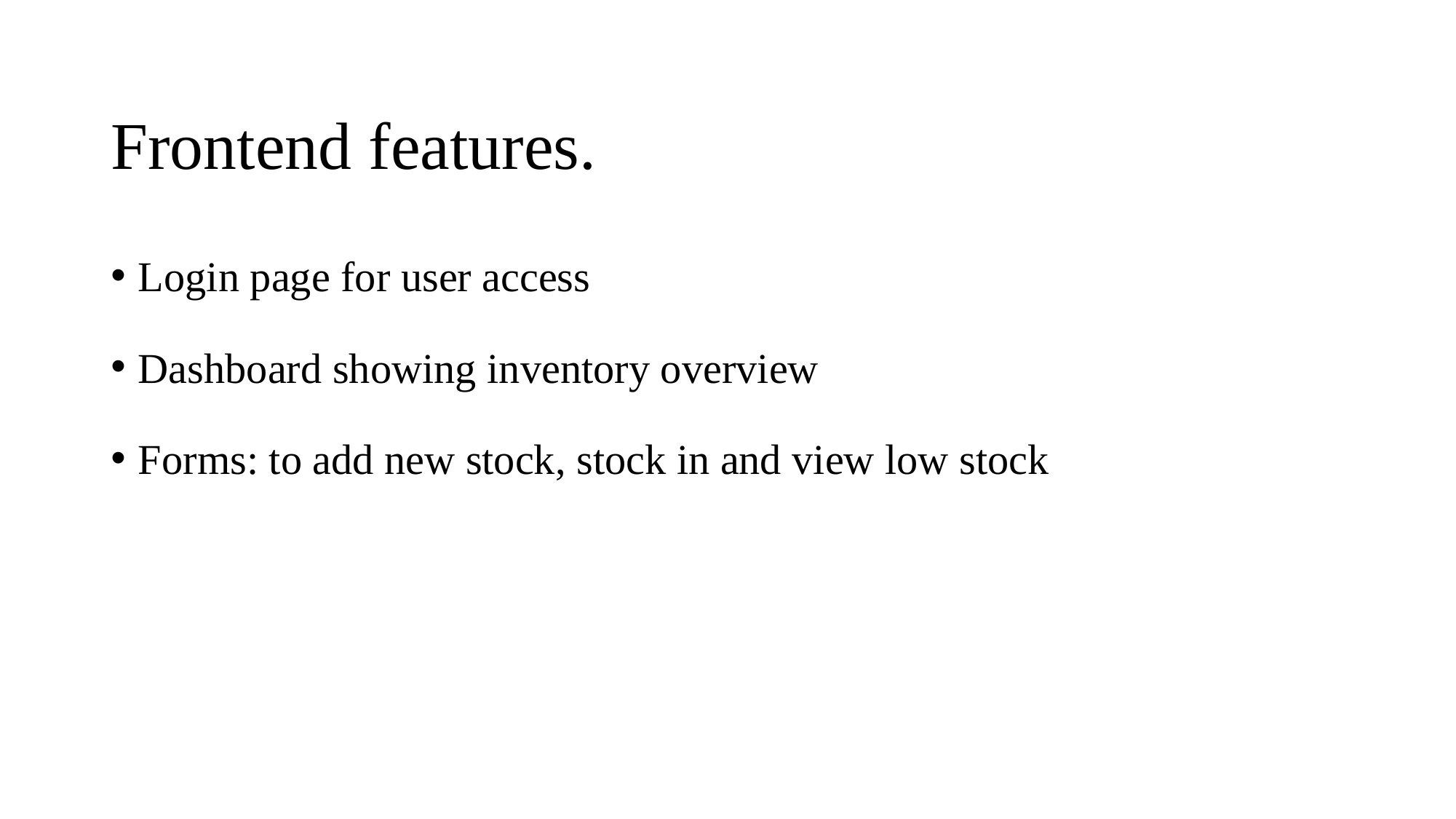

# Frontend features.
Login page for user access
Dashboard showing inventory overview
Forms: to add new stock, stock in and view low stock